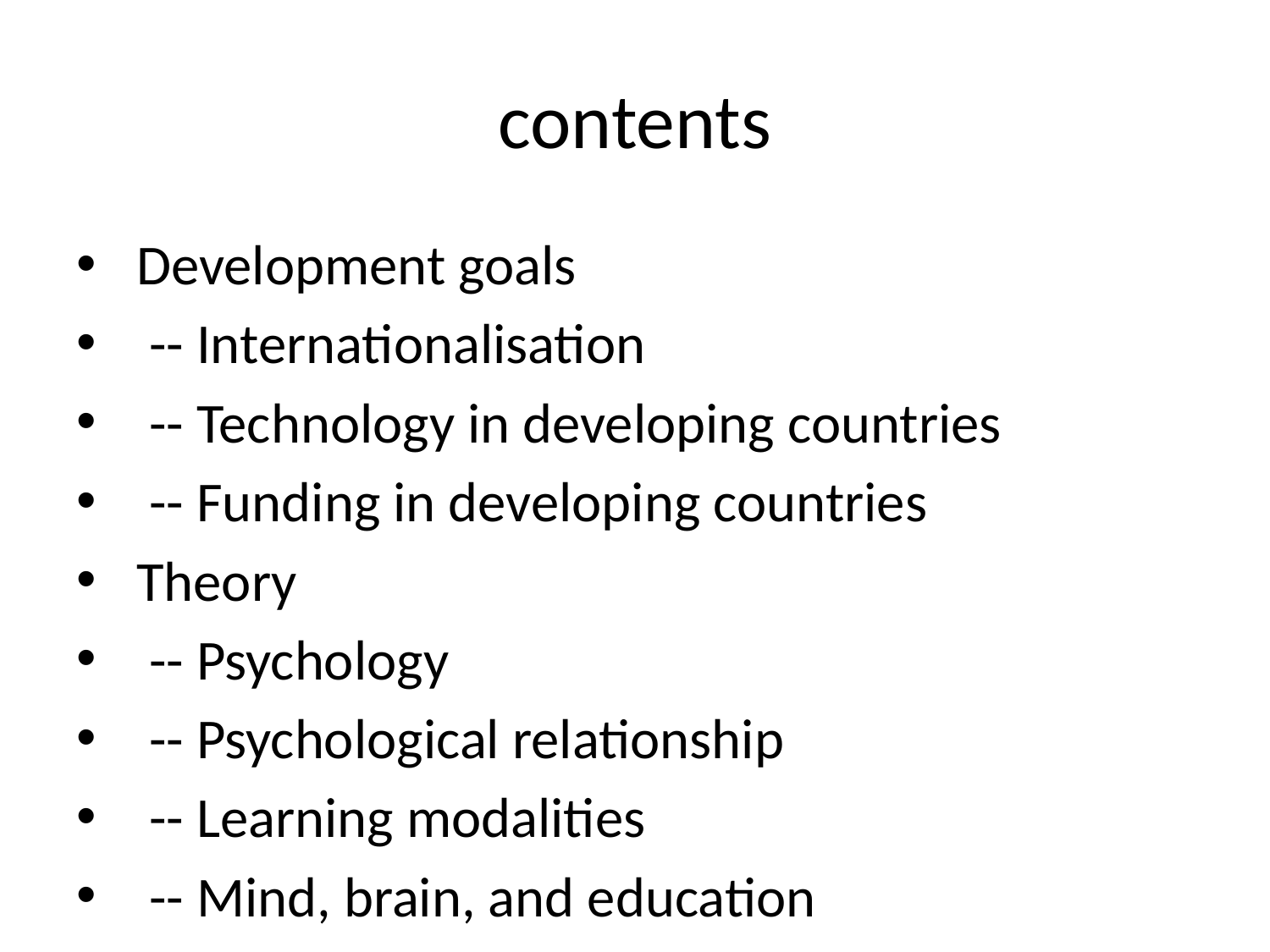

# contents
 Development goals
  -- Internationalisation
  -- Technology in developing countries
  -- Funding in developing countries
 Theory
  -- Psychology
  -- Psychological relationship
  -- Learning modalities
  -- Mind, brain, and education